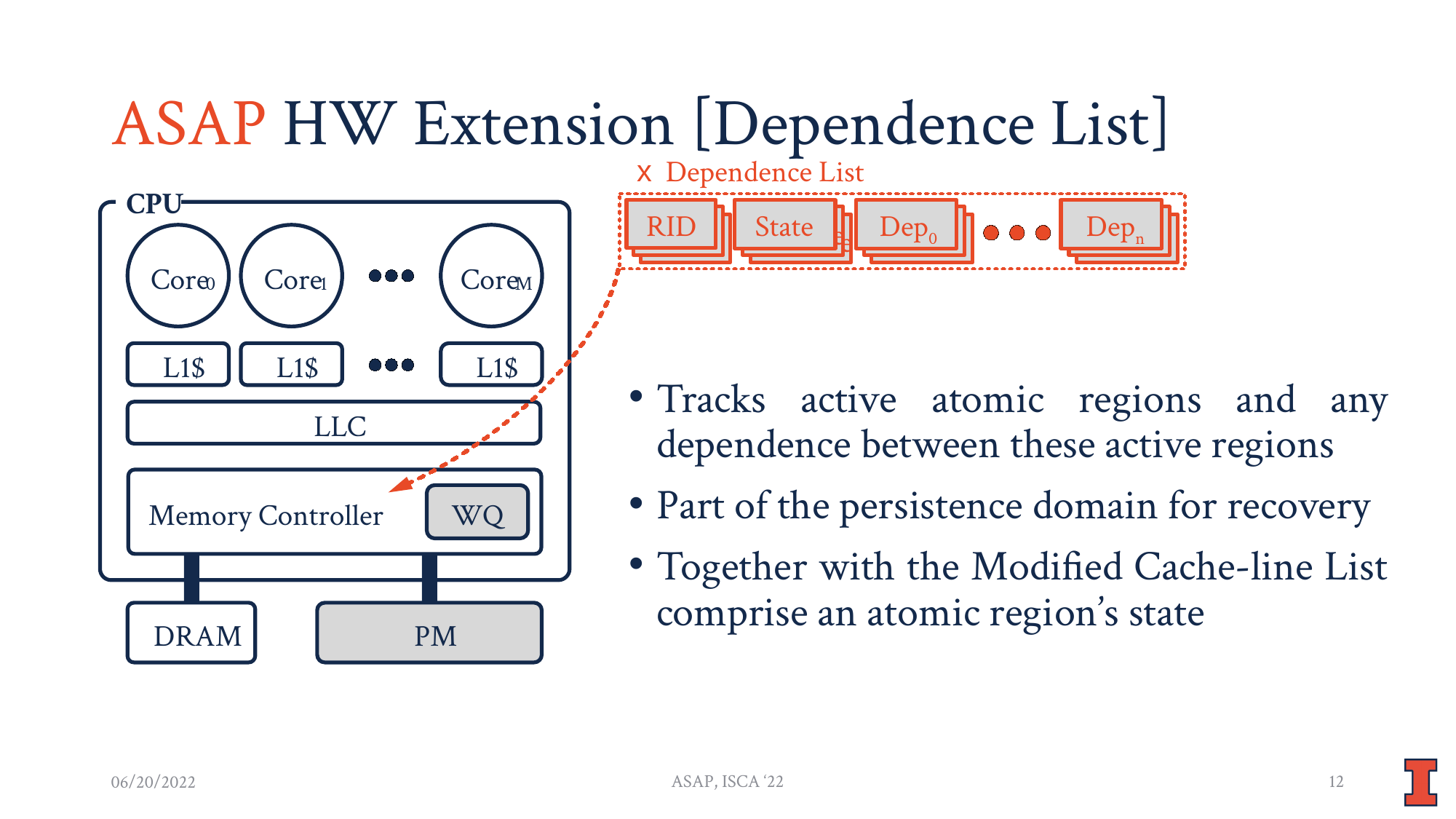

# ASAP HW Extension [Dependence List]
Dependence List
x

CPU

RID
  State
  Dep0
  Depn

TxID
TxState

TxStat

TxID
TxState
TxStat

Core
Core
Core

0
1
M

L1$
L1$
L1$

Tracks active atomic regions and any dependence between these active regions
Part of the persistence domain for recovery
Together with the Modified Cache-line List comprise an atomic region’s state

LLC

Memory Controller
WQ

DRAM
PM
06/20/2022
ASAP, ISCA ‘22
12